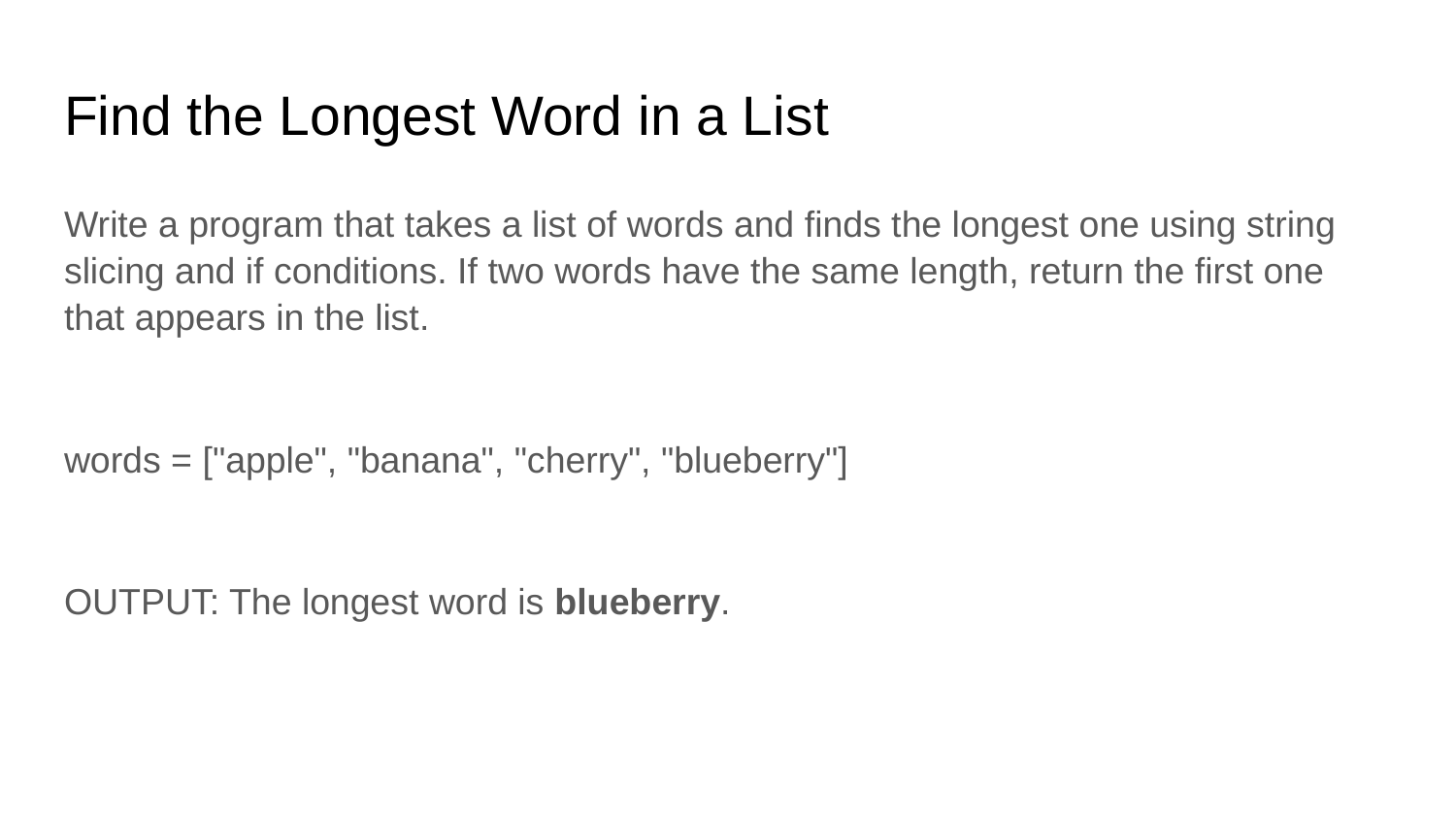

# Find the Longest Word in a List
Write a program that takes a list of words and finds the longest one using string slicing and if conditions. If two words have the same length, return the first one that appears in the list.

words = ["apple", "banana", "cherry", "blueberry"]

OUTPUT: The longest word is blueberry.